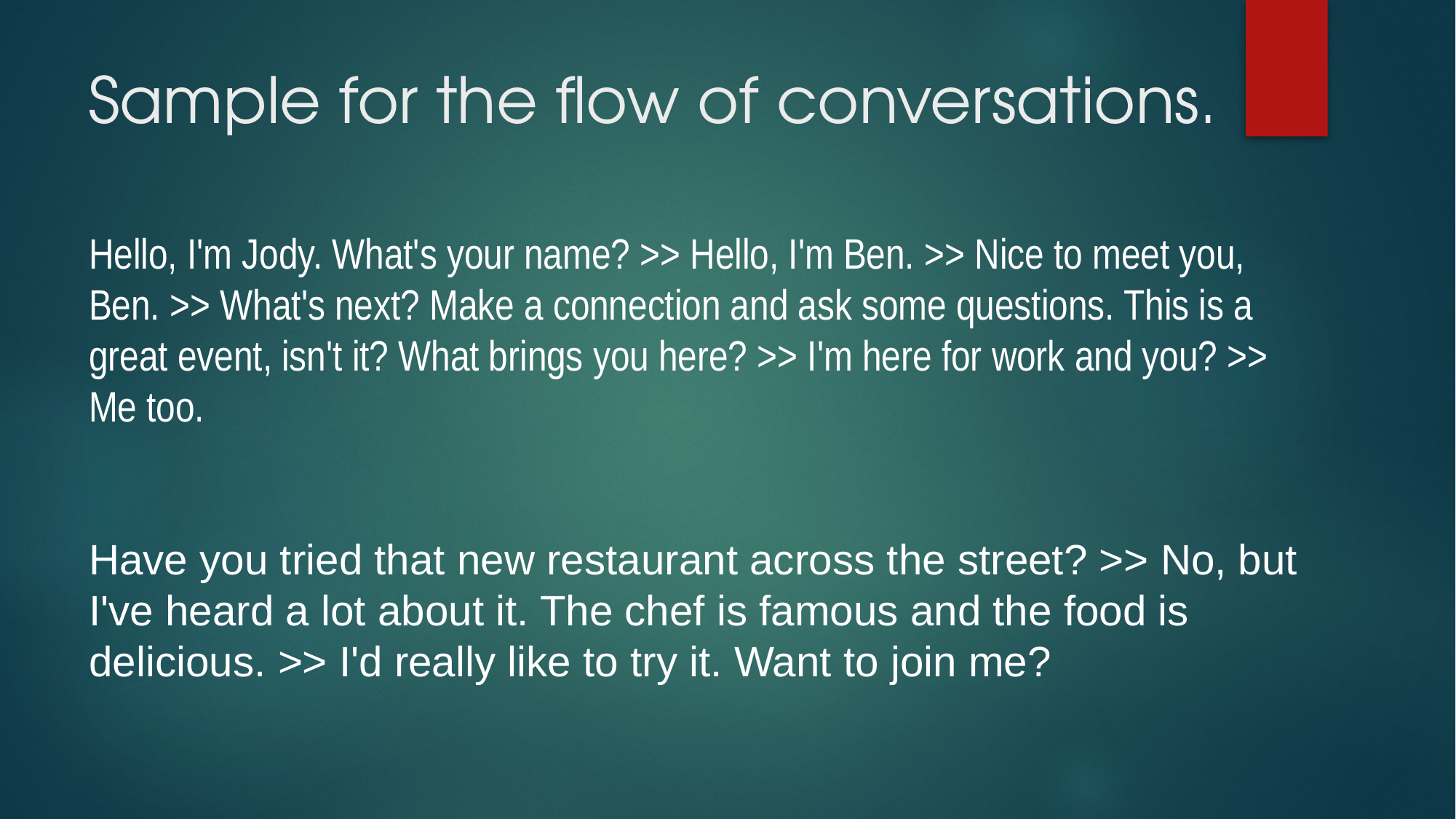

# Sample for the flow of conversations.
Hello, I'm Jody. What's your name? >> Hello, I'm Ben. >> Nice to meet you, Ben. >> What's next? Make a connection and ask some questions. This is a great event, isn't it? What brings you here? >> I'm here for work and you? >> Me too.

Have you tried that new restaurant across the street? >> No, but I've heard a lot about it. The chef is famous and the food is delicious. >> I'd really like to try it. Want to join me?